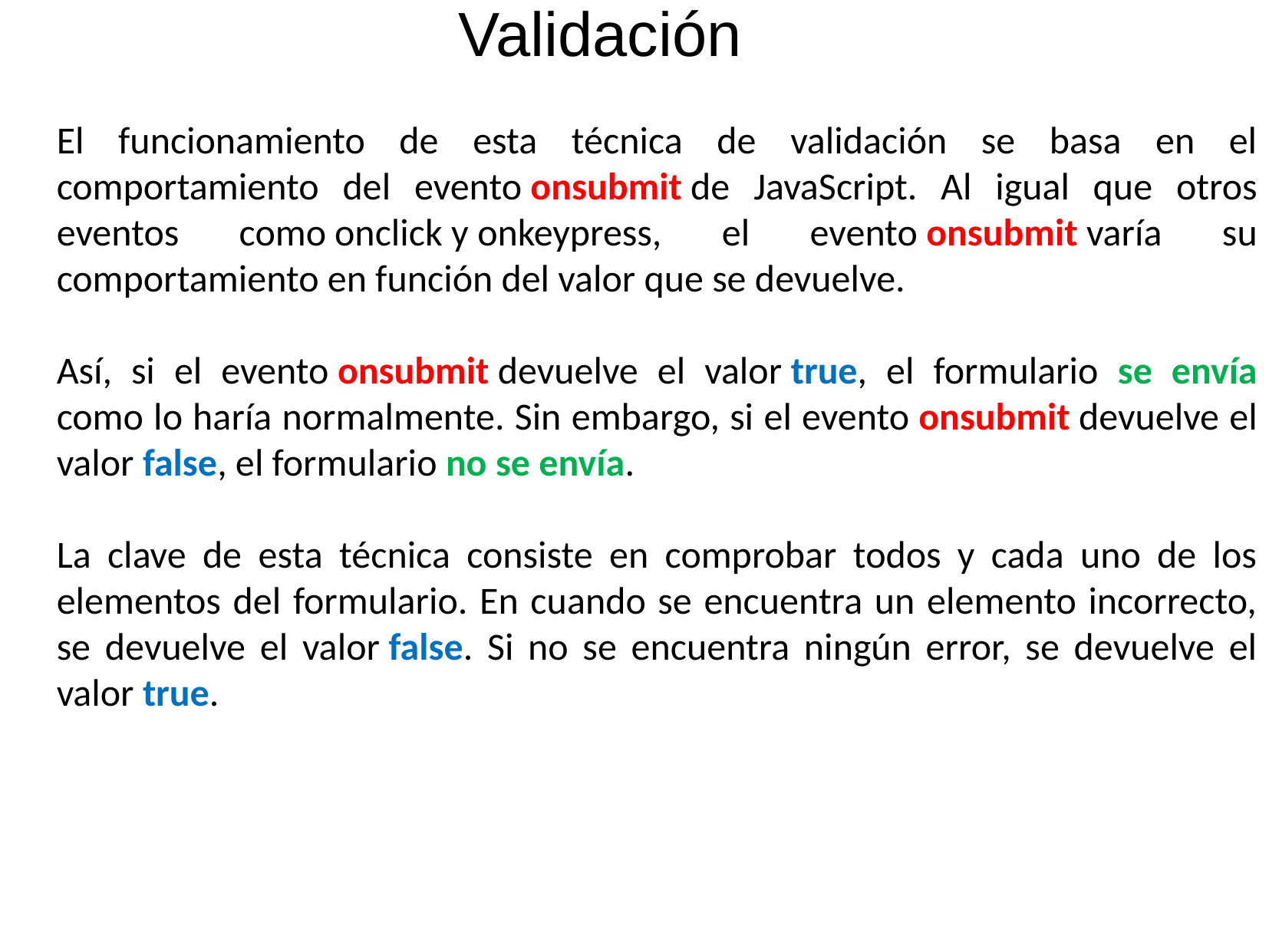

Validación

El funcionamiento de esta técnica de validación se basa en el comportamiento del evento onsubmit de JavaScript. Al igual que otros eventos como onclick y onkeypress, el evento onsubmit varía su comportamiento en función del valor que se devuelve.

Así, si el evento onsubmit devuelve el valor true, el formulario se envía como lo haría normalmente. Sin embargo, si el evento onsubmit devuelve el valor false, el formulario no se envía.

La clave de esta técnica consiste en comprobar todos y cada uno de los elementos del formulario. En cuando se encuentra un elemento incorrecto, se devuelve el valor false. Si no se encuentra ningún error, se devuelve el valor true.